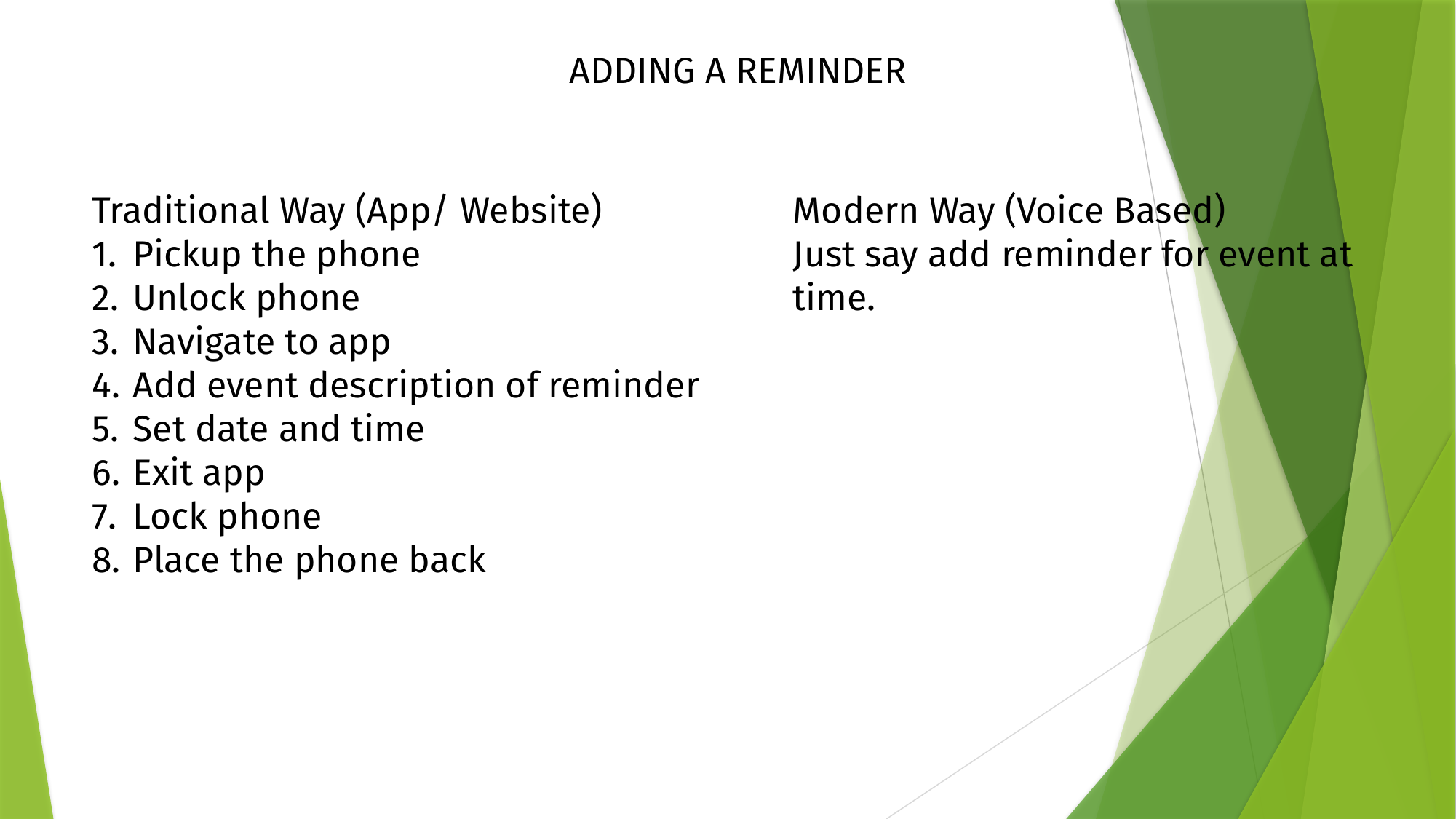

ADDING A REMINDER
Traditional Way (App/ Website)
Pickup the phone
Unlock phone
Navigate to app
Add event description of reminder
Set date and time
Exit app
Lock phone
Place the phone back
Modern Way (Voice Based)
Just say add reminder for event at time.